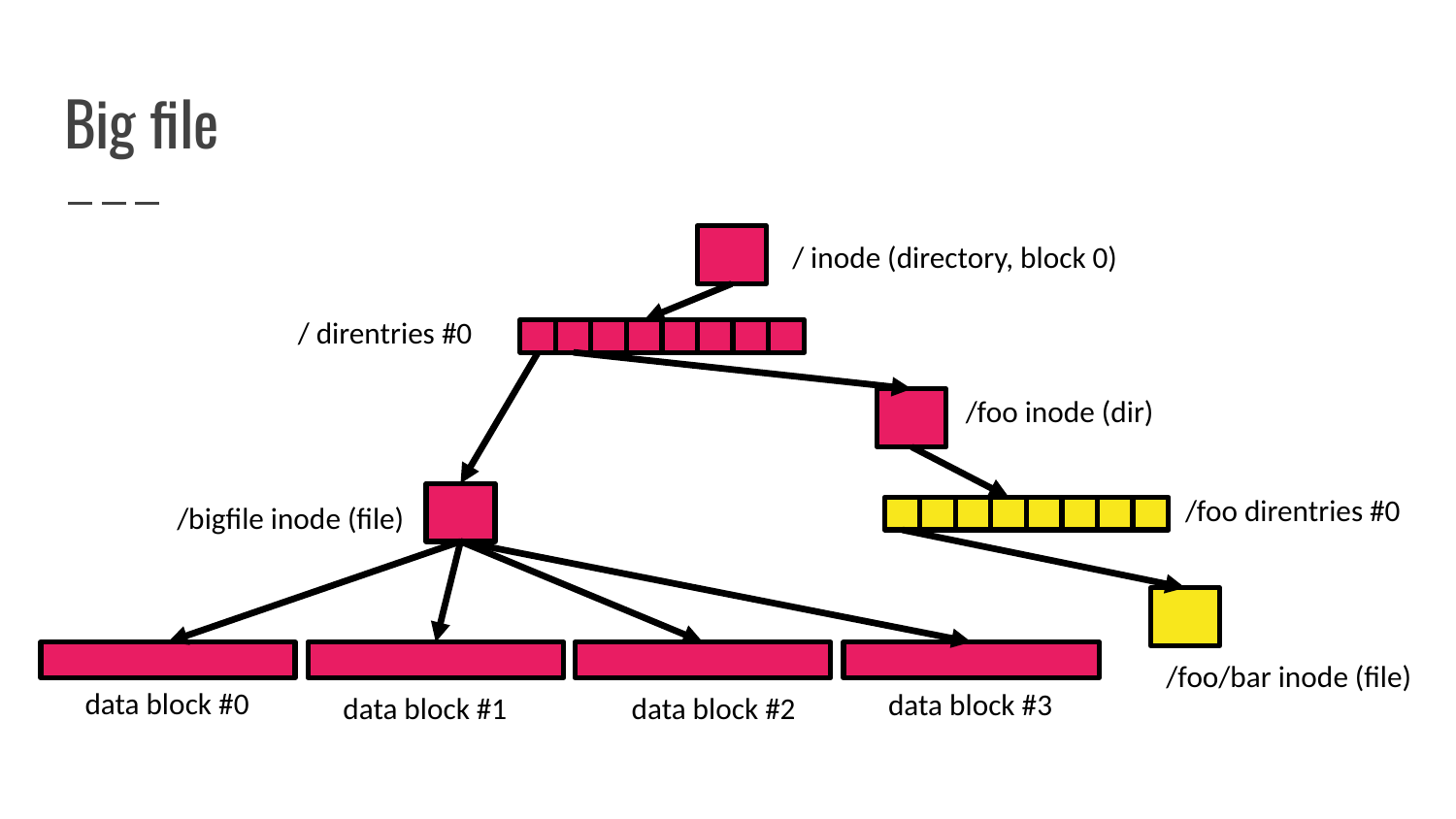

# Big file

/ inode (directory, block 0)
/ direntries #0

/foo inode (dir)

/foo direntries #0
/bigfile inode (file)

/foo/bar inode (file)
data block #0
data block #3
data block #1
data block #2